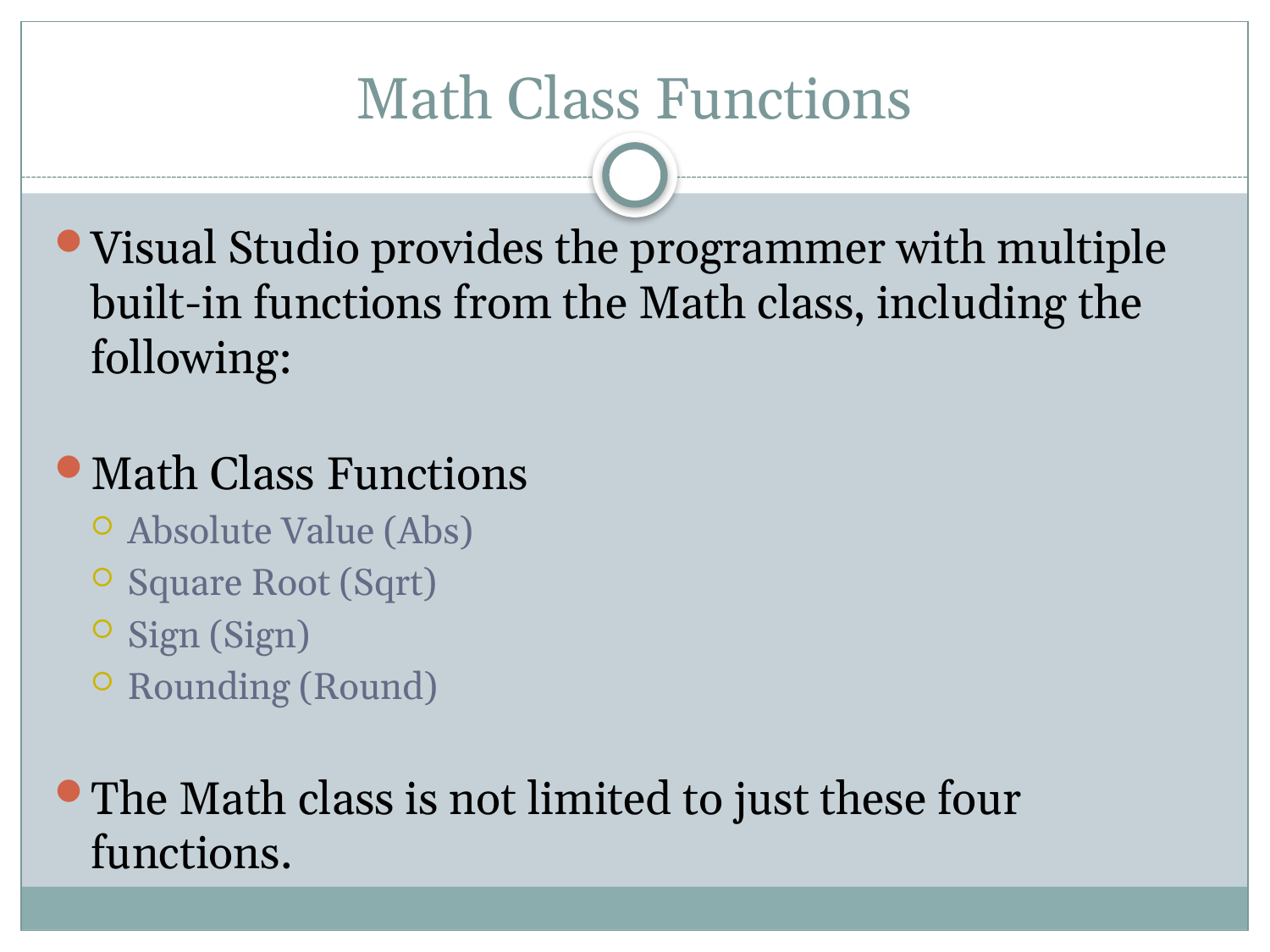

# Math Class Functions
Visual Studio provides the programmer with multiple built-in functions from the Math class, including the following:

Math Class Functions
Absolute Value (Abs)
Square Root (Sqrt)
Sign (Sign)
Rounding (Round)

The Math class is not limited to just these four functions.